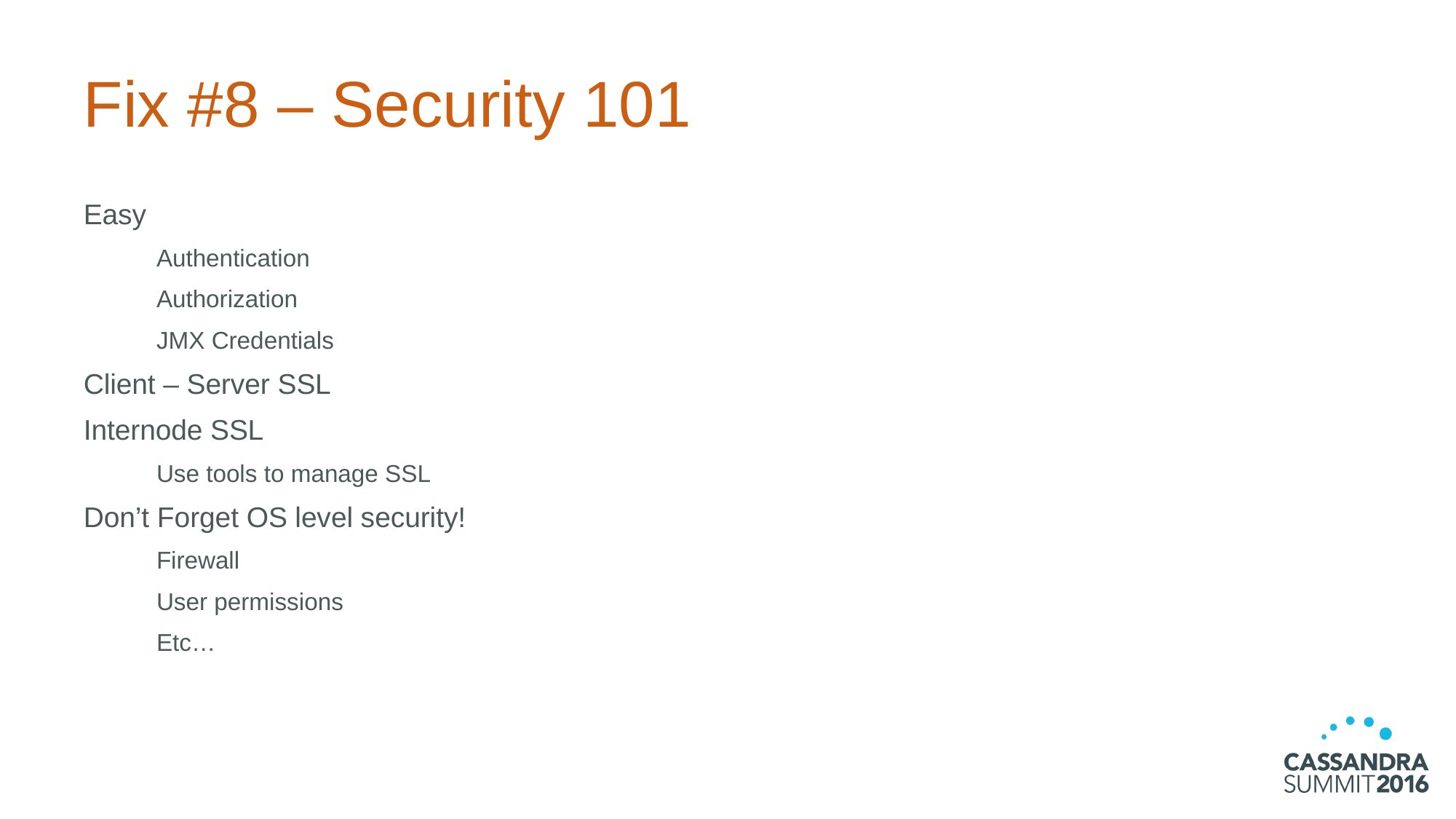

# Fix #8 – Security 101
Easy
Authentication
Authorization
JMX Credentials
Client – Server SSL
Internode SSL
Use tools to manage SSL
Don’t Forget OS level security!
Firewall
User permissions
Etc…